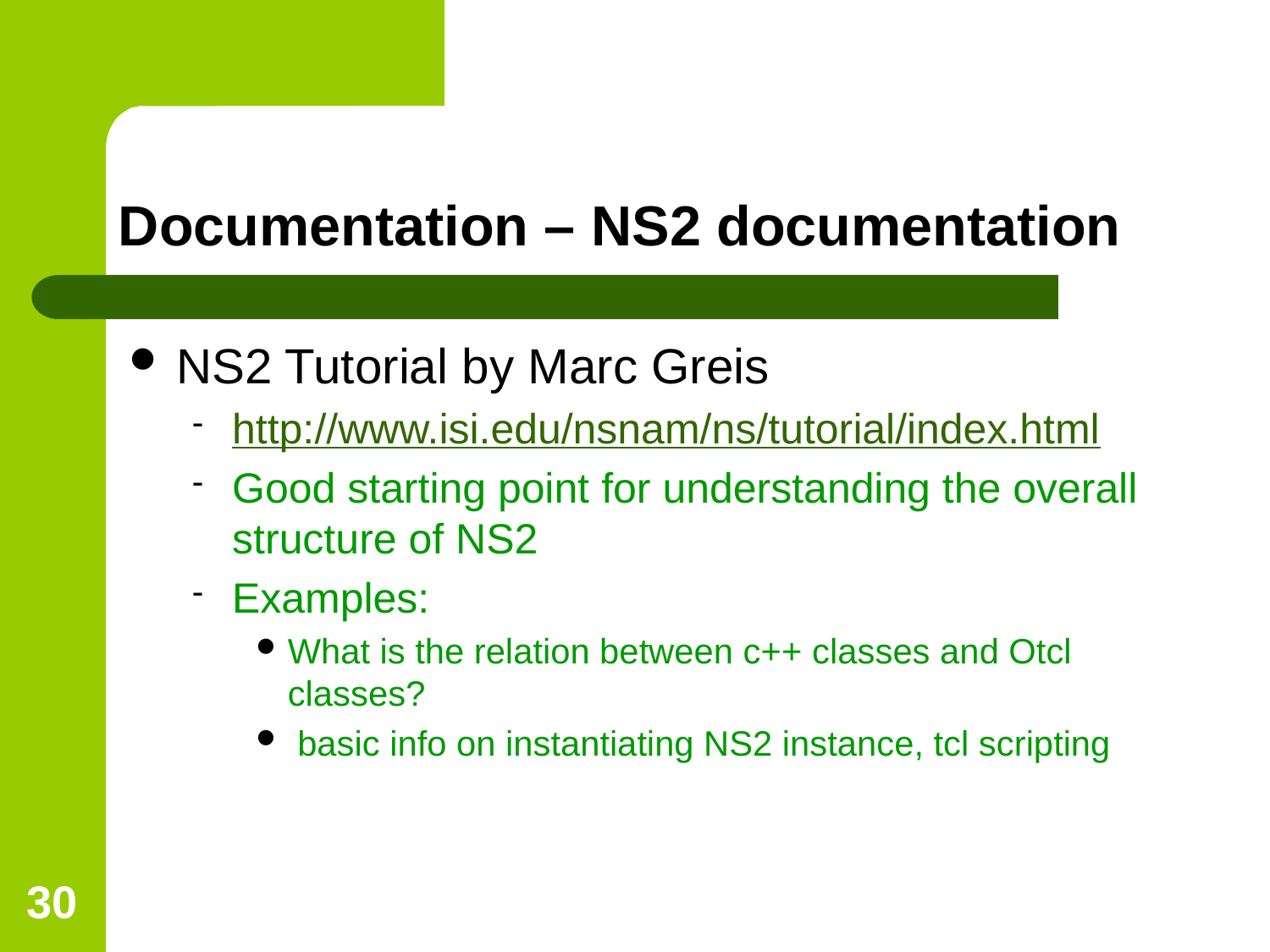

Documentation – NS2 documentation
NS2 Tutorial by Marc Greis
http://www.isi.edu/nsnam/ns/tutorial/index.html
Good starting point for understanding the overall structure of NS2
Examples:
What is the relation between c++ classes and Otcl classes?
 basic info on instantiating NS2 instance, tcl scripting

30